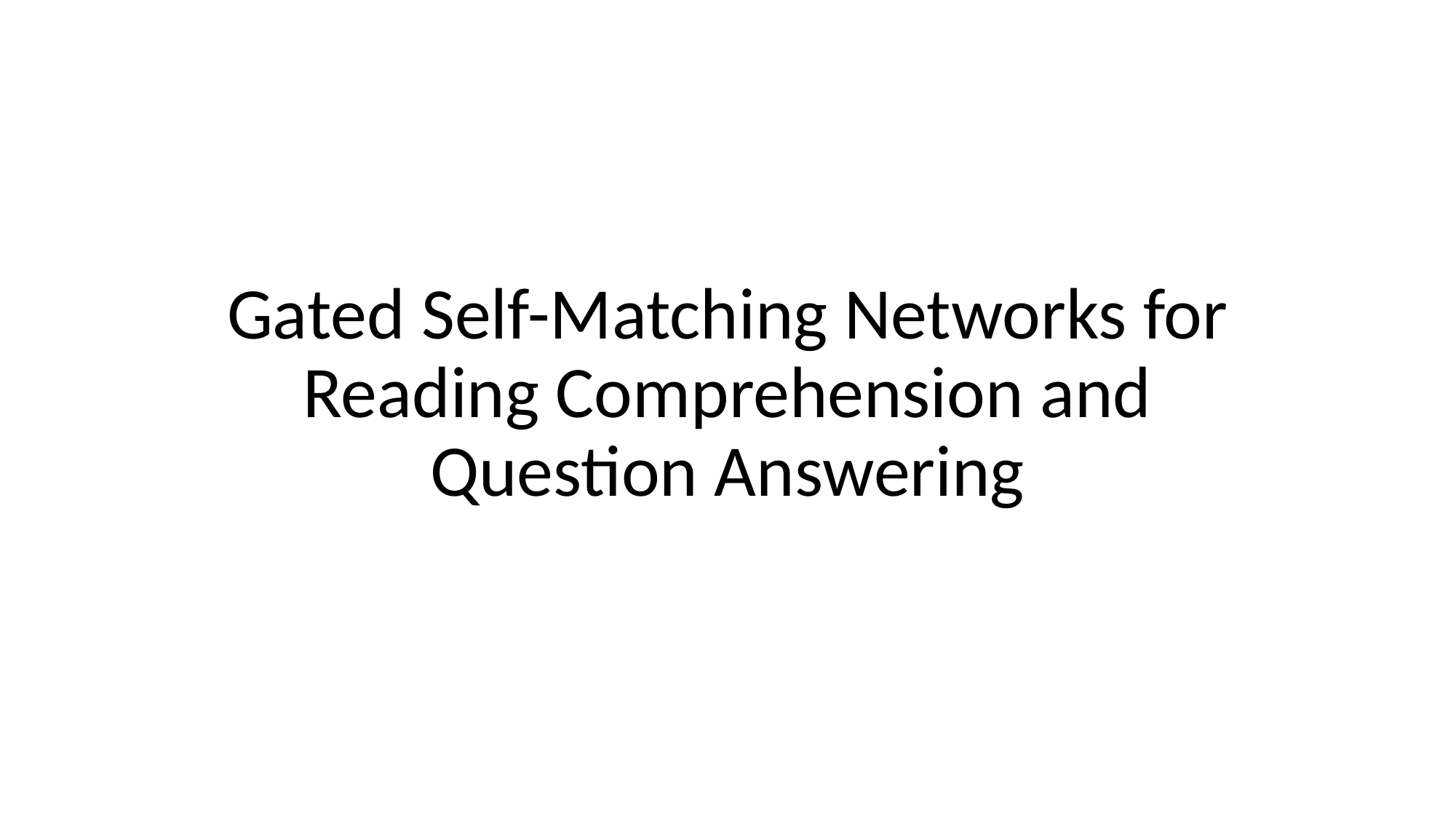

# Gated Self-Matching Networks for Reading Comprehension and Question Answering